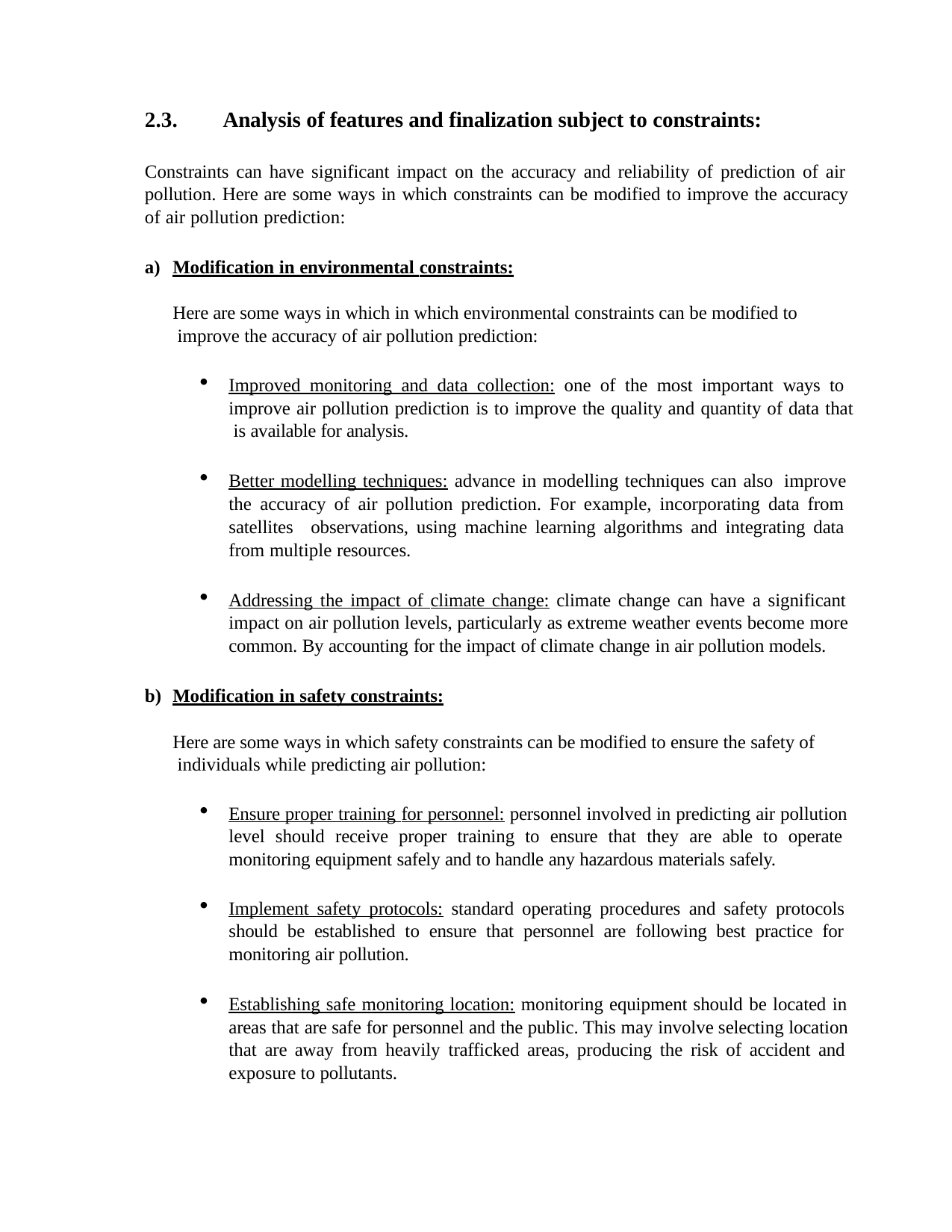

2.3.	Analysis of features and finalization subject to constraints:

Constraints can have significant impact on the accuracy and reliability of prediction of air  pollution. Here are some ways in which constraints can be modified to improve the accuracy  of air pollution prediction:

Modification in environmental constraints:

Here are some ways in which in which environmental constraints can be modified to  improve the accuracy of air pollution prediction:

Improved monitoring and data collection: one of the most important ways to  improve air pollution prediction is to improve the quality and quantity of data that  is available for analysis.

Better modelling techniques: advance in modelling techniques can also improve  the accuracy of air pollution prediction. For example, incorporating data from  satellites observations, using machine learning algorithms and integrating data  from multiple resources.

Addressing the impact of climate change: climate change can have a significant  impact on air pollution levels, particularly as extreme weather events become more  common. By accounting for the impact of climate change in air pollution models.

Modification in safety constraints:

Here are some ways in which safety constraints can be modified to ensure the safety of  individuals while predicting air pollution:

Ensure proper training for personnel: personnel involved in predicting air pollution  level should receive proper training to ensure that they are able to operate  monitoring equipment safely and to handle any hazardous materials safely.

Implement safety protocols: standard operating procedures and safety protocols  should be established to ensure that personnel are following best practice for  monitoring air pollution.

Establishing safe monitoring location: monitoring equipment should be located in  areas that are safe for personnel and the public. This may involve selecting location  that are away from heavily trafficked areas, producing the risk of accident and  exposure to pollutants.